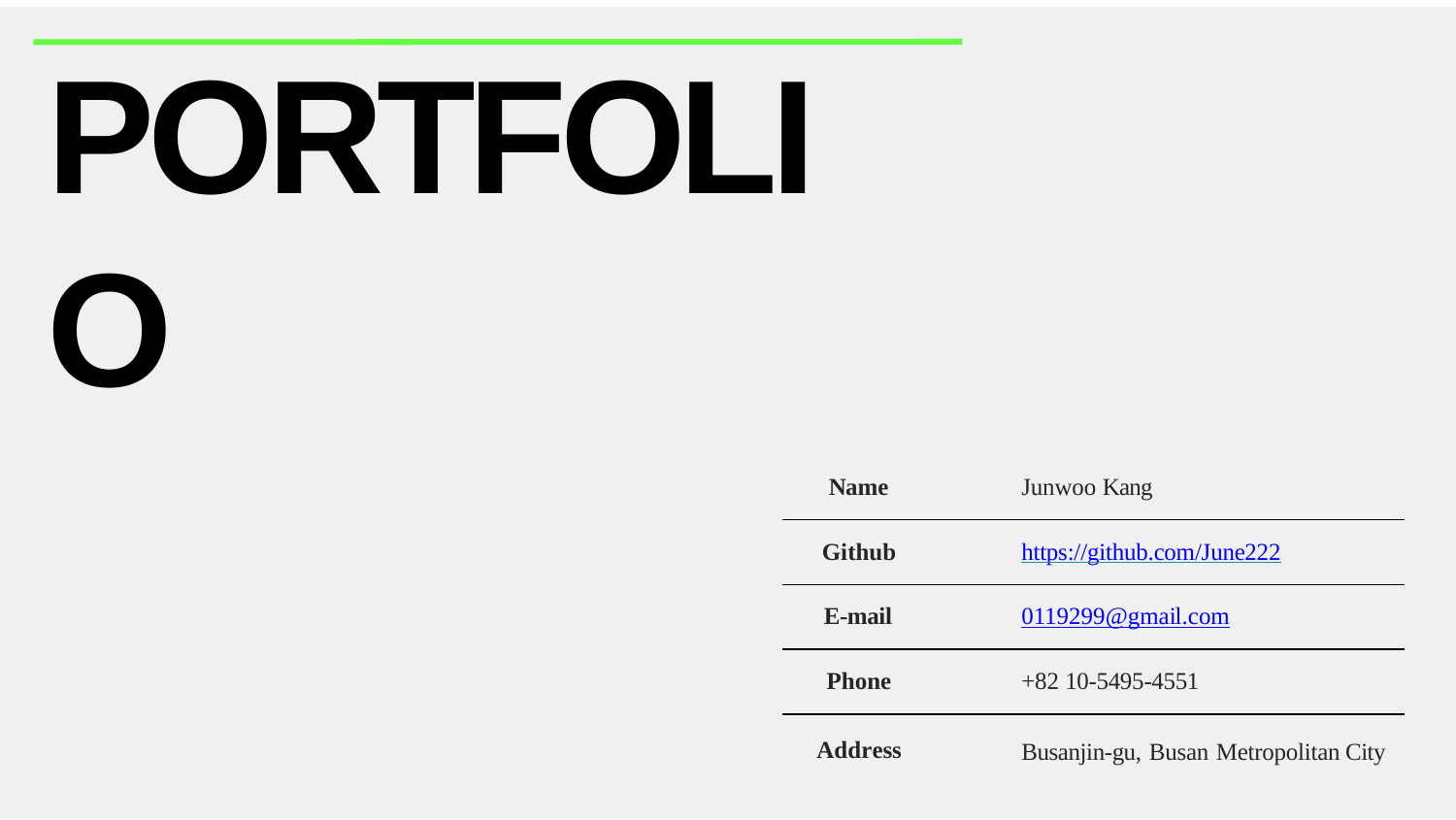

# PORTFOLIO

Name
Junwoo Kang
Github
https://github.com/June222
E-mail
0119299@gmail.com
Phone
+82 10-5495-4551
Address
Busanjin-gu, Busan Metropolitan City